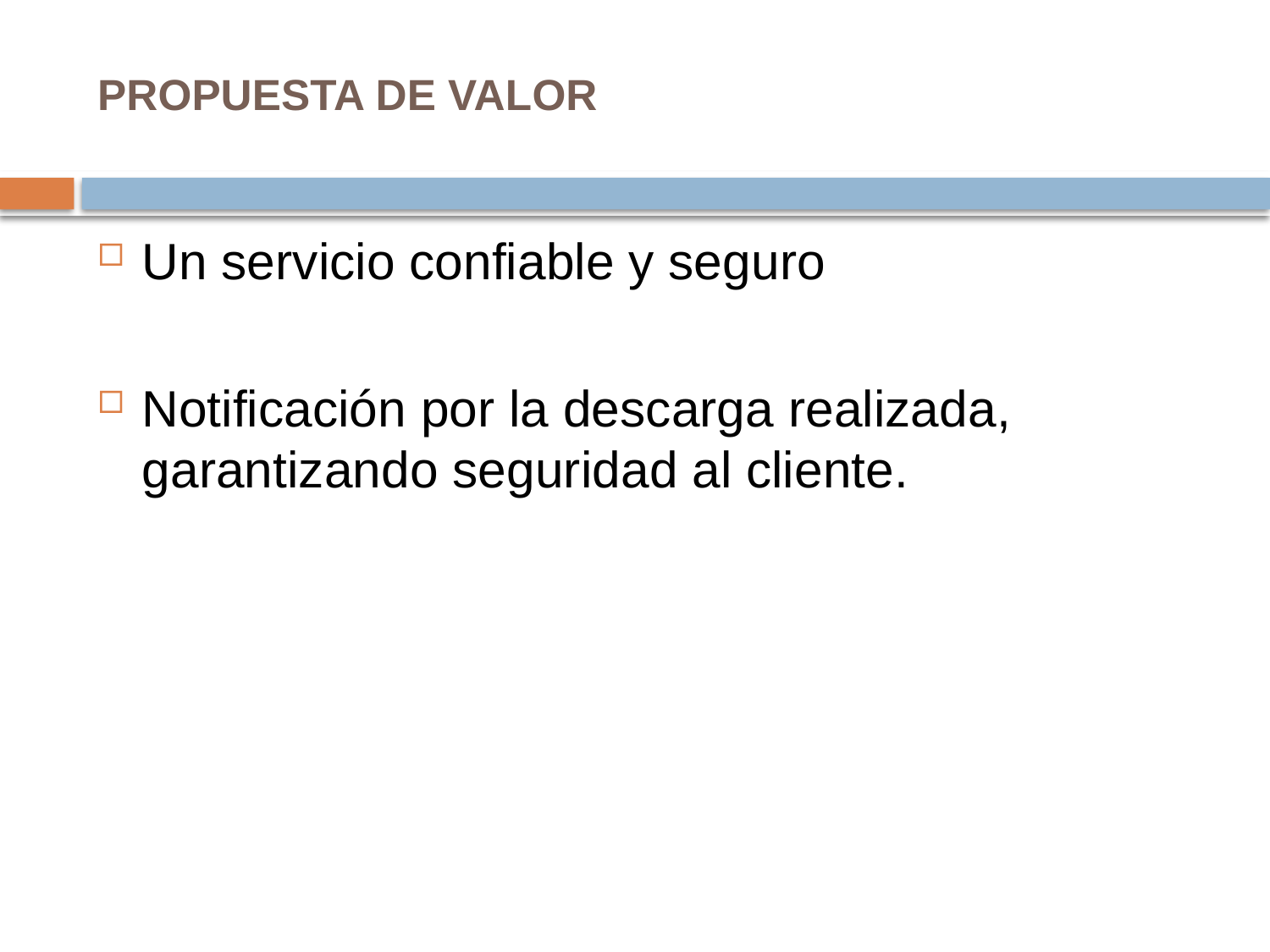

# PROPUESTA DE VALOR
Un servicio confiable y seguro

Notificación por la descarga realizada, garantizando seguridad al cliente.